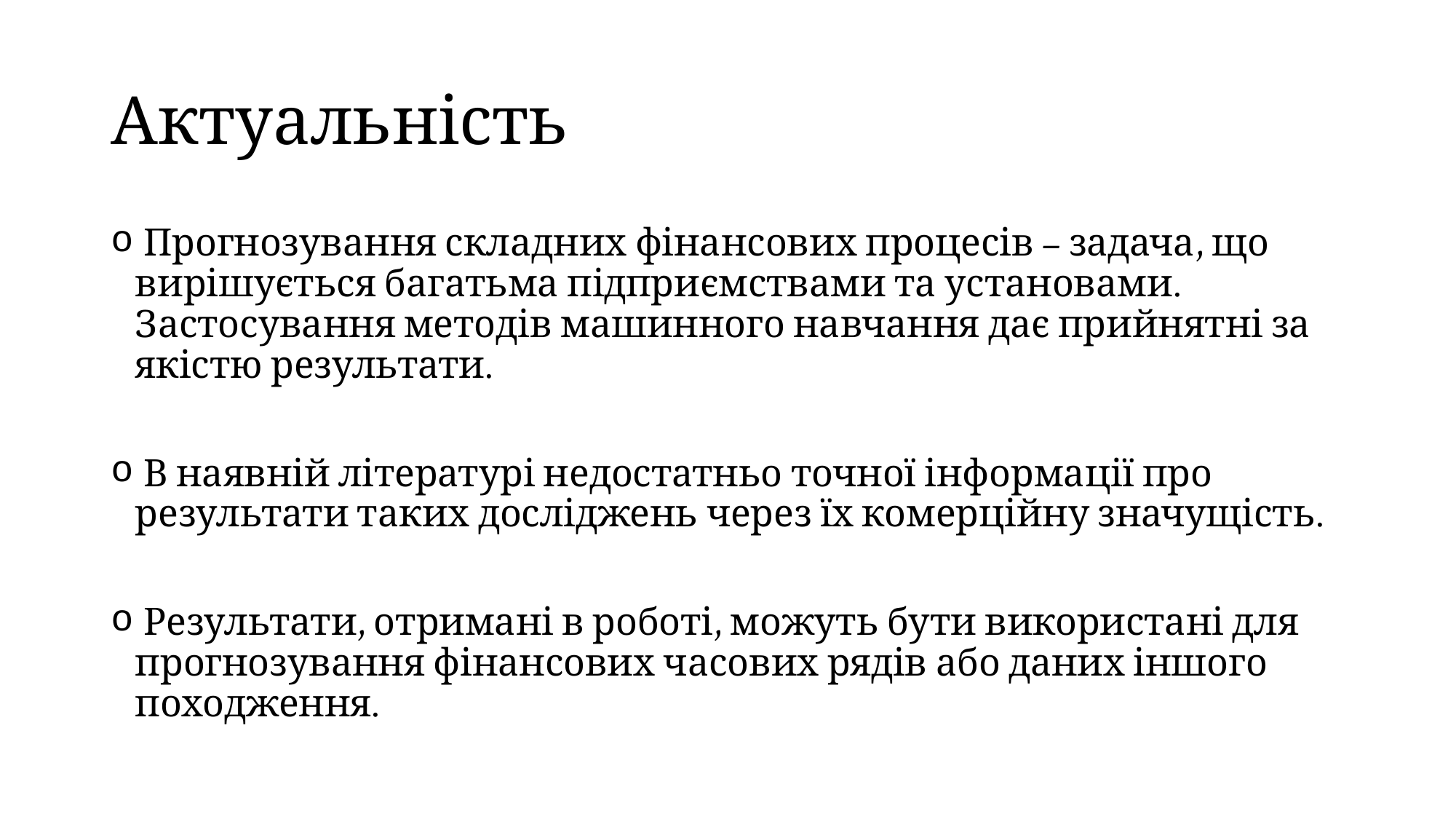

# Актуальність
 Прогнозування складних фінансових процесів – задача, що вирішується багатьма підприємствами та установами. Застосування методів машинного навчання дає прийнятні за якістю результати.

 В наявній літературі недостатньо точної інформації про результати таких досліджень через їх комерційну значущість.

 Результати, отримані в роботі, можуть бути використані для прогнозування фінансових часових рядів або даних іншого походження.